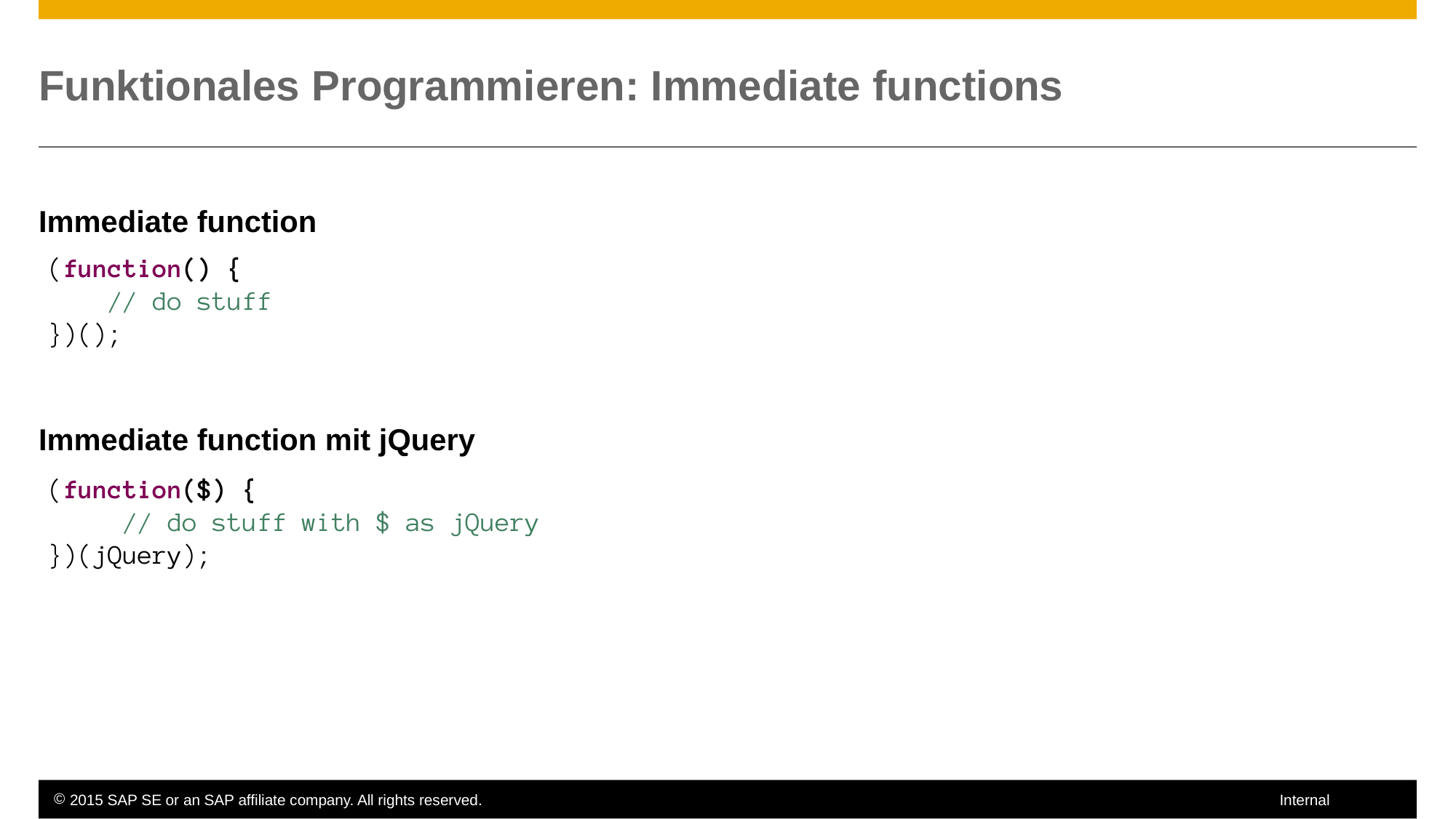

# Funktionales Programmieren: Immediate functions
Immediate function

Immediate function mit jQuery
(function() {
    // do stuff
})();
(function($) {
     // do stuff with $ as jQuery
})(jQuery);